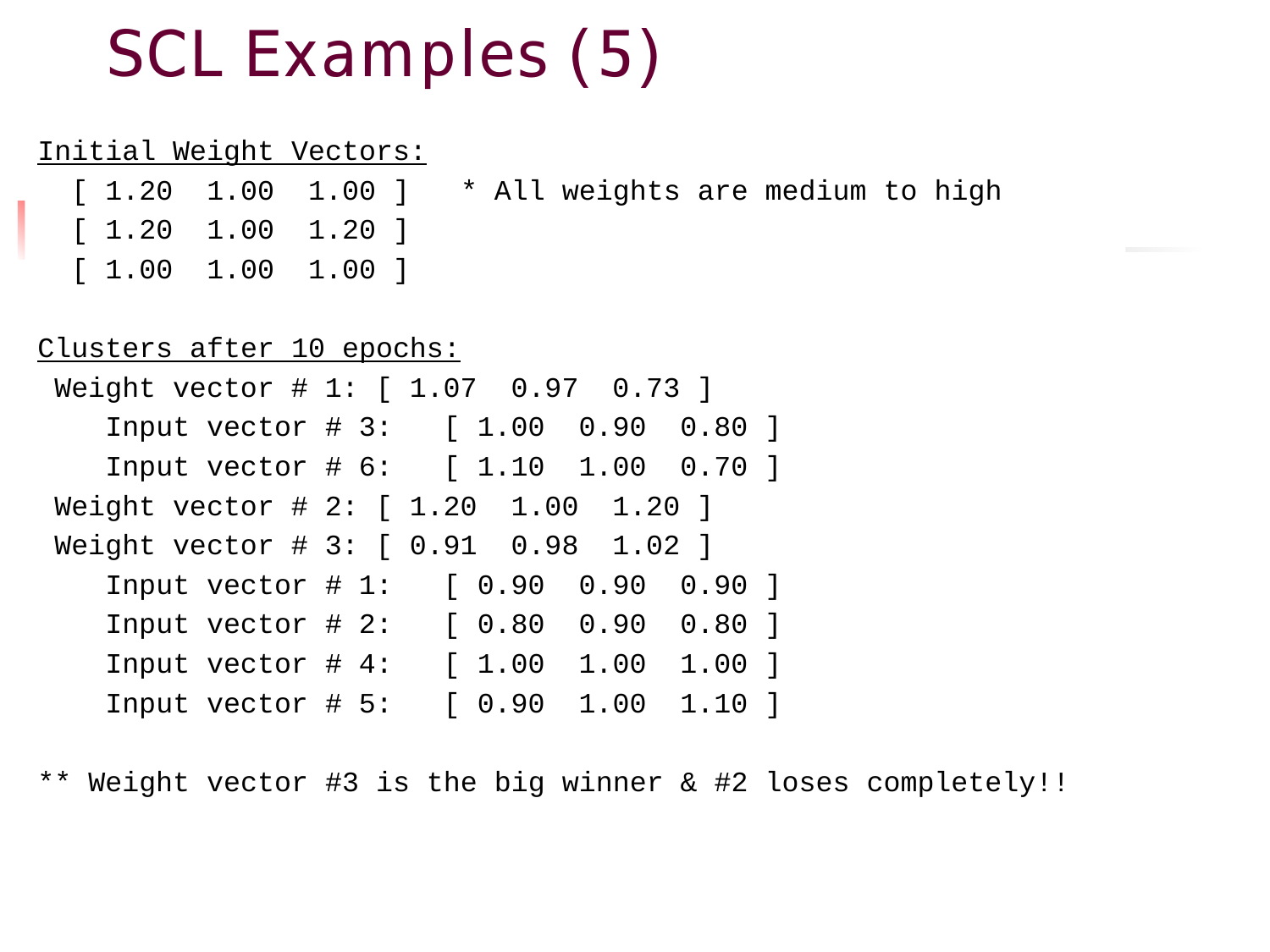

# SCL Examples (5)
Initial Weight Vectors:
  [ 1.20  1.00  1.00 ]   * All weights are medium to high
  [ 1.20  1.00  1.20 ]
  [ 1.00  1.00  1.00 ]

Clusters after 10 epochs:
 Weight vector # 1: [ 1.07  0.97  0.73 ]
    Input vector # 3:   [ 1.00  0.90  0.80 ]
    Input vector # 6:   [ 1.10  1.00  0.70 ]
 Weight vector # 2: [ 1.20  1.00  1.20 ]
 Weight vector # 3: [ 0.91  0.98  1.02 ]
    Input vector # 1:   [ 0.90  0.90  0.90 ]
    Input vector # 2:   [ 0.80  0.90  0.80 ]
    Input vector # 4:   [ 1.00  1.00  1.00 ]
    Input vector # 5:   [ 0.90  1.00  1.10 ]

** Weight vector #3 is the big winner & #2 loses completely!!